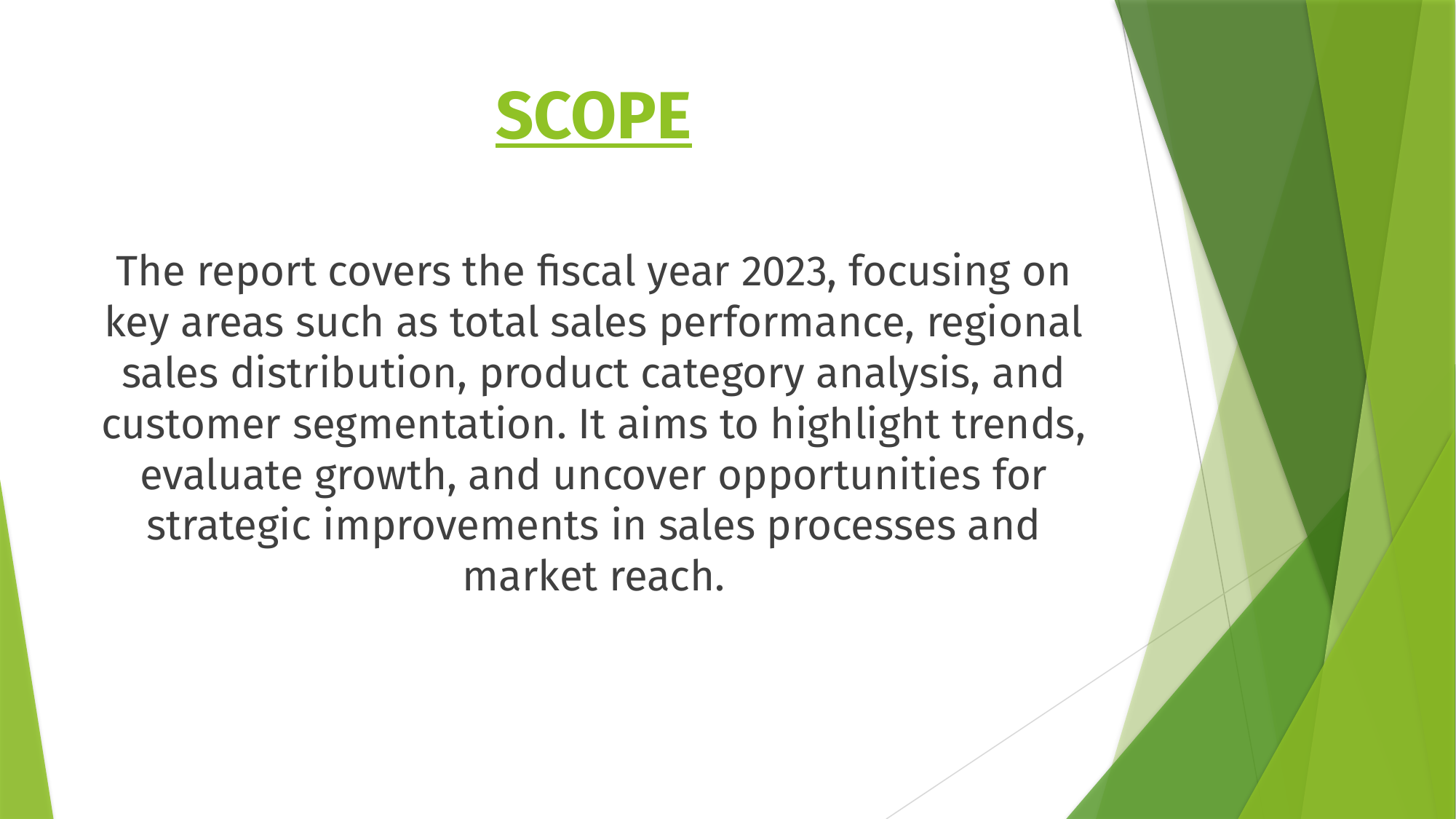

# SCOPE
The report covers the fiscal year 2023, focusing on key areas such as total sales performance, regional sales distribution, product category analysis, and customer segmentation. It aims to highlight trends, evaluate growth, and uncover opportunities for strategic improvements in sales processes and market reach.